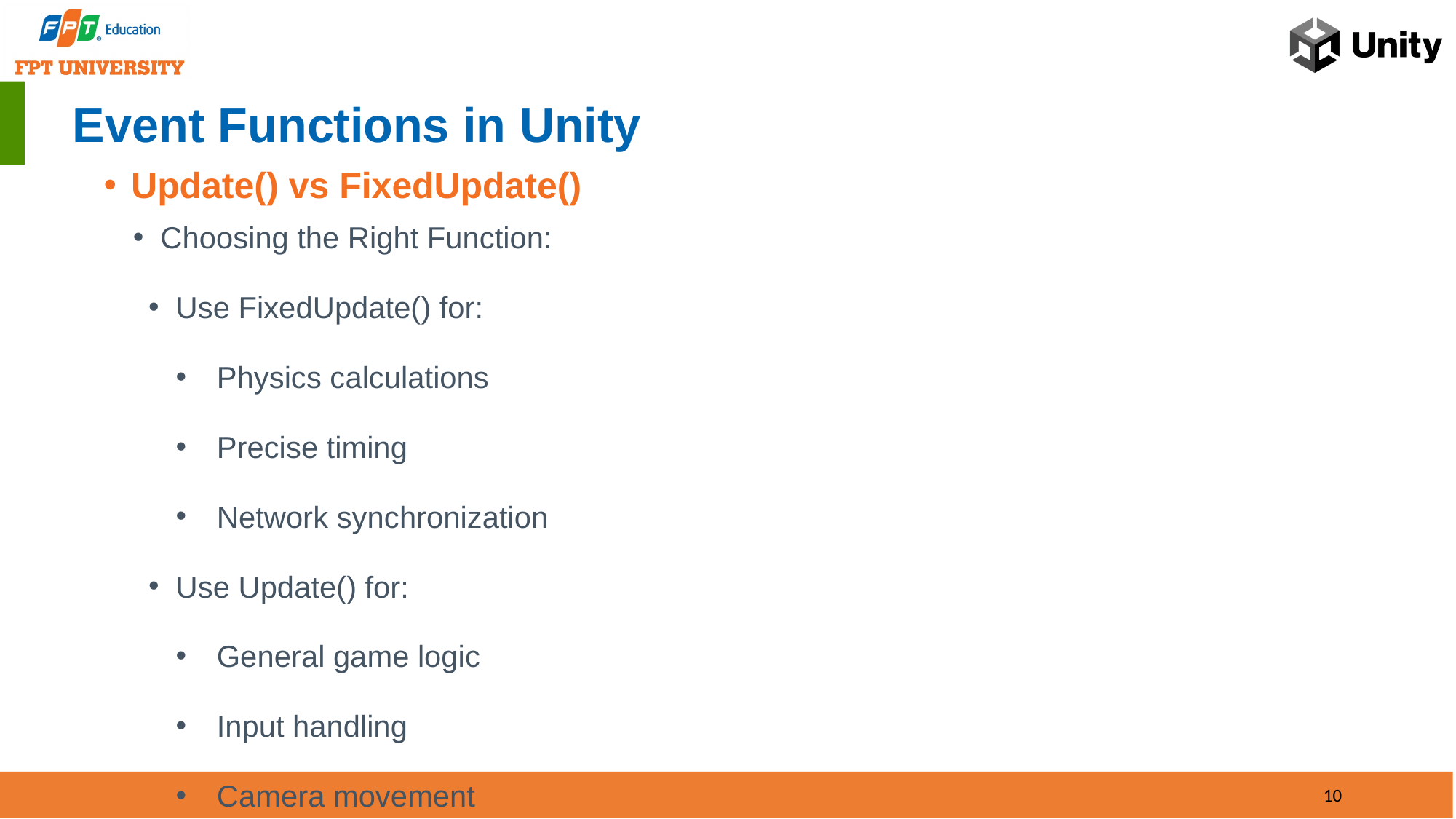

# Event Functions in Unity
Update() vs FixedUpdate()
Choosing the Right Function:
Use FixedUpdate() for:
Physics calculations
Precise timing
Network synchronization
Use Update() for:
General game logic
Input handling
Camera movement
Most other game logic that doesn't require precise timing
10